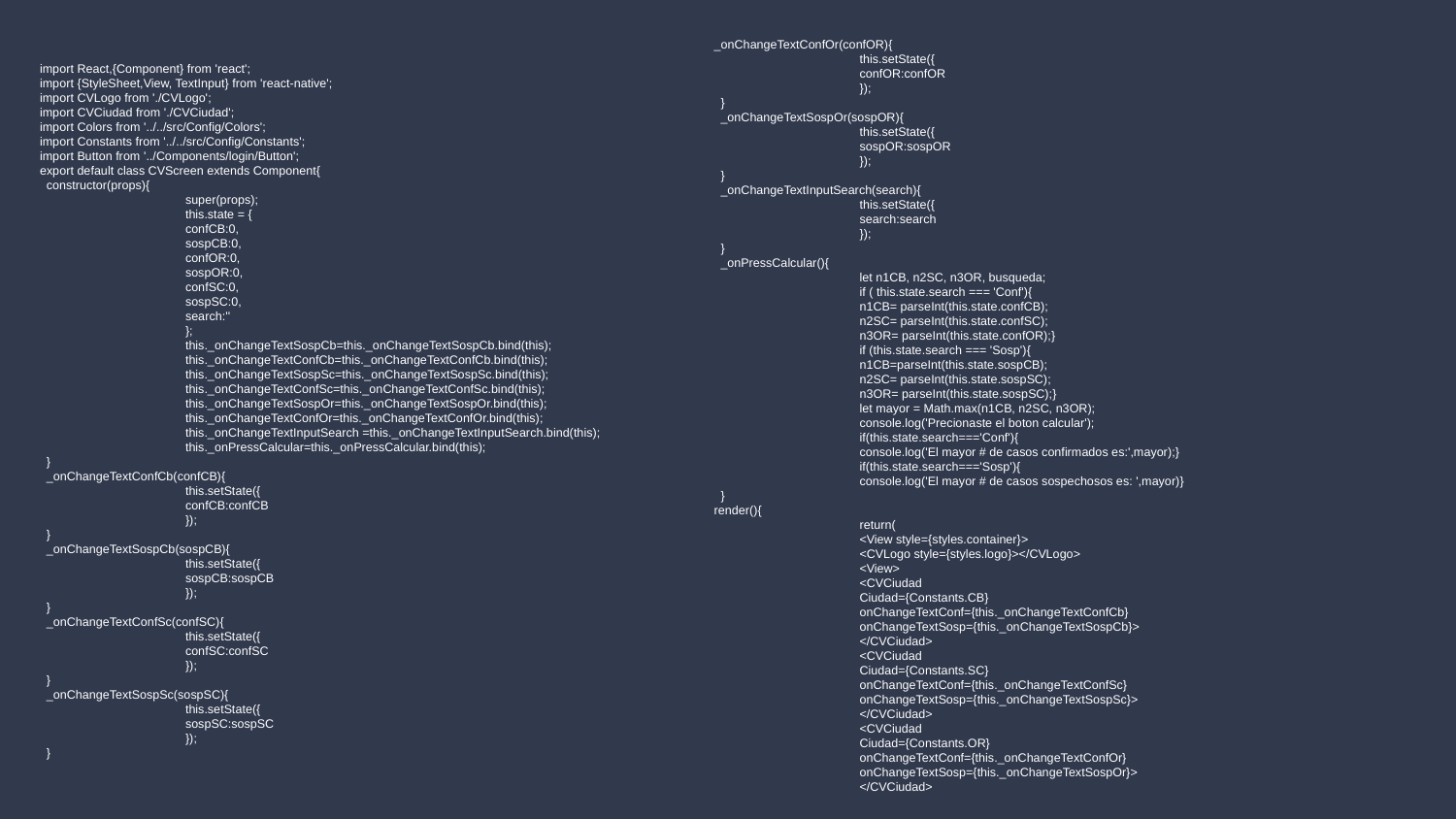

# import React,{Component} from 'react';
import {StyleSheet,View, TextInput} from 'react-native';
import CVLogo from './CVLogo';
import CVCiudad from './CVCiudad';
import Colors from '../../src/Config/Colors';
import Constants from '../../src/Config/Constants';
import Button from '../Components/login/Button';
export default class CVScreen extends Component{
  constructor(props){
	super(props);
	this.state = {
  	confCB:0,
  	sospCB:0,
  	confOR:0,
  	sospOR:0,
  	confSC:0,
  	sospSC:0,
  	search:''
	};
	this._onChangeTextSospCb=this._onChangeTextSospCb.bind(this);
	this._onChangeTextConfCb=this._onChangeTextConfCb.bind(this);
	this._onChangeTextSospSc=this._onChangeTextSospSc.bind(this);
	this._onChangeTextConfSc=this._onChangeTextConfSc.bind(this);
	this._onChangeTextSospOr=this._onChangeTextSospOr.bind(this);
	this._onChangeTextConfOr=this._onChangeTextConfOr.bind(this);
	this._onChangeTextInputSearch =this._onChangeTextInputSearch.bind(this);
	this._onPressCalcular=this._onPressCalcular.bind(this);
  }
  _onChangeTextConfCb(confCB){
	this.setState({
    	confCB:confCB
  	});
  }
  _onChangeTextSospCb(sospCB){
	this.setState({
  	sospCB:sospCB
	});
  }
  _onChangeTextConfSc(confSC){
	this.setState({
    	confSC:confSC
  	});
  }
  _onChangeTextSospSc(sospSC){
	this.setState({
  	sospSC:sospSC
	});
  }
_onChangeTextConfOr(confOR){
	this.setState({
    	confOR:confOR
  	});
  }
  _onChangeTextSospOr(sospOR){
	this.setState({
  	sospOR:sospOR
	});
  }
  _onChangeTextInputSearch(search){
	this.setState({
  	search:search
	});
  }
  _onPressCalcular(){
	let n1CB, n2SC, n3OR, busqueda;
    	if ( this.state.search === 'Conf'){
        	n1CB= parseInt(this.state.confCB);
        	n2SC= parseInt(this.state.confSC);
        	n3OR= parseInt(this.state.confOR);}
    	if (this.state.search === 'Sosp'){
        	n1CB=parseInt(this.state.sospCB);
        	n2SC= parseInt(this.state.sospSC);
        	n3OR= parseInt(this.state.sospSC);}
    	let mayor = Math.max(n1CB, n2SC, n3OR);
    	console.log('Precionaste el boton calcular');
    	if(this.state.search==='Conf'){
      	console.log('El mayor # de casos confirmados es:',mayor);}
    	if(this.state.search==='Sosp'){
      	console.log('El mayor # de casos sospechosos es: ',mayor)}
  }
render(){
	return(
    	<View style={styles.container}>
      	<CVLogo style={styles.logo}></CVLogo>
        	<View>
          	<CVCiudad
            	Ciudad={Constants.CB}
            	onChangeTextConf={this._onChangeTextConfCb}
            	onChangeTextSosp={this._onChangeTextSospCb}>
          	</CVCiudad>
          	<CVCiudad
            	Ciudad={Constants.SC}
            	onChangeTextConf={this._onChangeTextConfSc}
            	onChangeTextSosp={this._onChangeTextSospSc}>
          	</CVCiudad>
          	<CVCiudad
            	Ciudad={Constants.OR}
            	onChangeTextConf={this._onChangeTextConfOr}
            	onChangeTextSosp={this._onChangeTextSospOr}>
          	</CVCiudad>